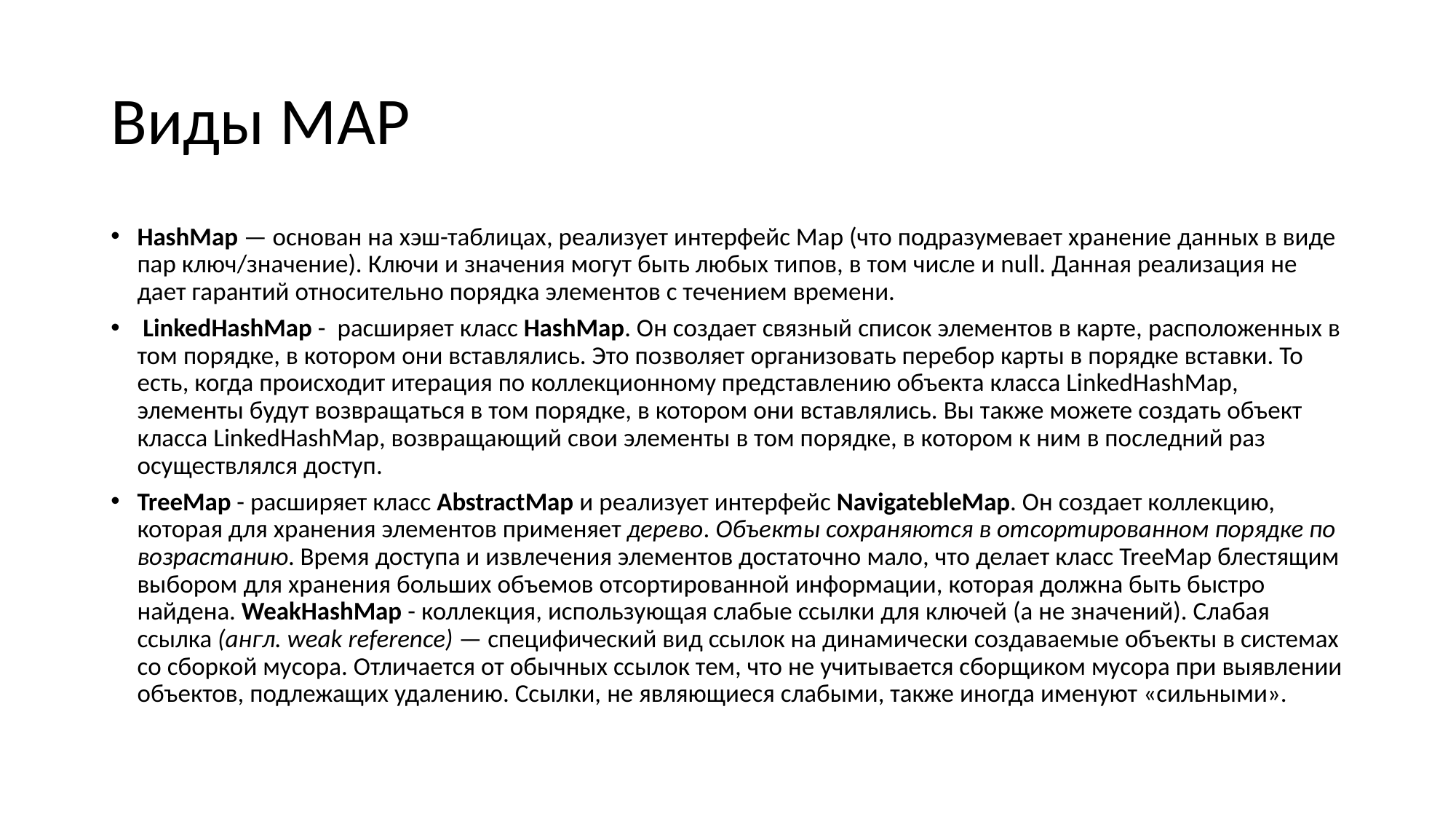

# Виды MAP
HashMap — основан на хэш-таблицах, реализует интерфейс Map (что подразумевает хранение данных в виде пар ключ/значение). Ключи и значения могут быть любых типов, в том числе и null. Данная реализация не дает гарантий относительно порядка элементов с течением времени.
 LinkedHashMap -  расширяет класс HashMap. Он создает связный список элементов в карте, расположенных в том порядке, в котором они вставлялись. Это позволяет организовать перебор карты в порядке вставки. То есть, когда происходит итерация по коллекционному представлению объекта класса LinkedHashMap, элементы будут возвращаться в том порядке, в котором они вставлялись. Вы также можете создать объект класса LinkedHashMap, возвращающий свои элементы в том порядке, в котором к ним в последний раз осуществлялся доступ.
TreeMap - расширяет класс AbstractMap и реализует интерфейс NavigatebleMap. Он создает коллекцию, которая для хранения элементов применяет дерево. Объекты сохраняются в отсортированном порядке по возрастанию. Время доступа и извлечения элементов достаточно мало, что делает класс TreeMap блестящим выбором для хранения больших объемов отсортированной информации, которая должна быть быстро найдена. WeakHashMap - коллекция, использующая слабые ссылки для ключей (а не значений). Слабая ссылка (англ. weak reference) — специфический вид ссылок на динамически создаваемые объекты в системах со сборкой мусора. Отличается от обычных ссылок тем, что не учитывается сборщиком мусора при выявлении объектов, подлежащих удалению. Ссылки, не являющиеся слабыми, также иногда именуют «сильными».